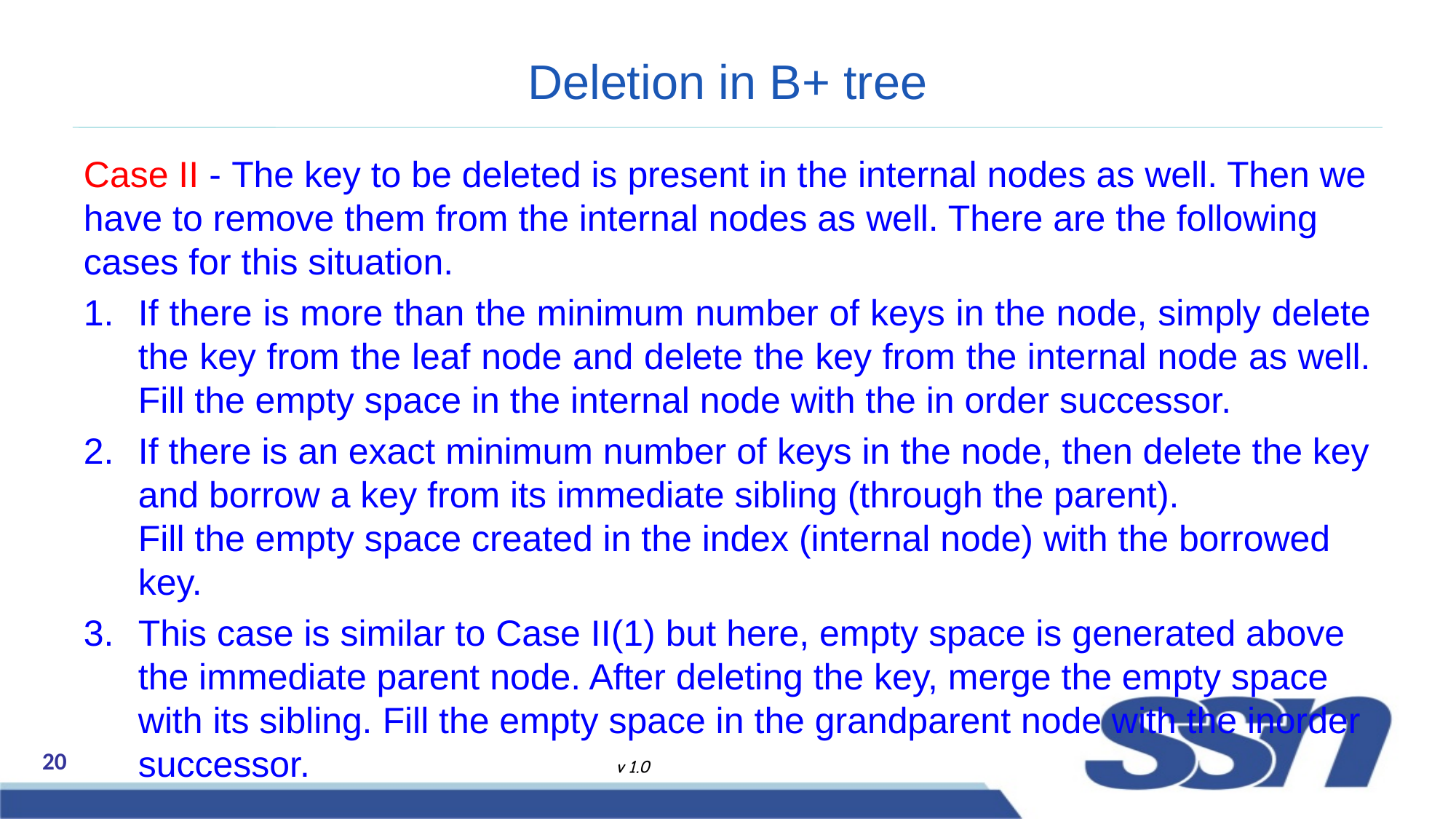

# Deletion in B+ tree
Case II - The key to be deleted is present in the internal nodes as well. Then we have to remove them from the internal nodes as well. There are the following cases for this situation.
If there is more than the minimum number of keys in the node, simply delete the key from the leaf node and delete the key from the internal node as well. Fill the empty space in the internal node with the in order successor.
If there is an exact minimum number of keys in the node, then delete the key and borrow a key from its immediate sibling (through the parent).
Fill the empty space created in the index (internal node) with the borrowed key.
This case is similar to Case II(1) but here, empty space is generated above the immediate parent node. After deleting the key, merge the empty space with its sibling. Fill the empty space in the grandparent node with the inorder successor.